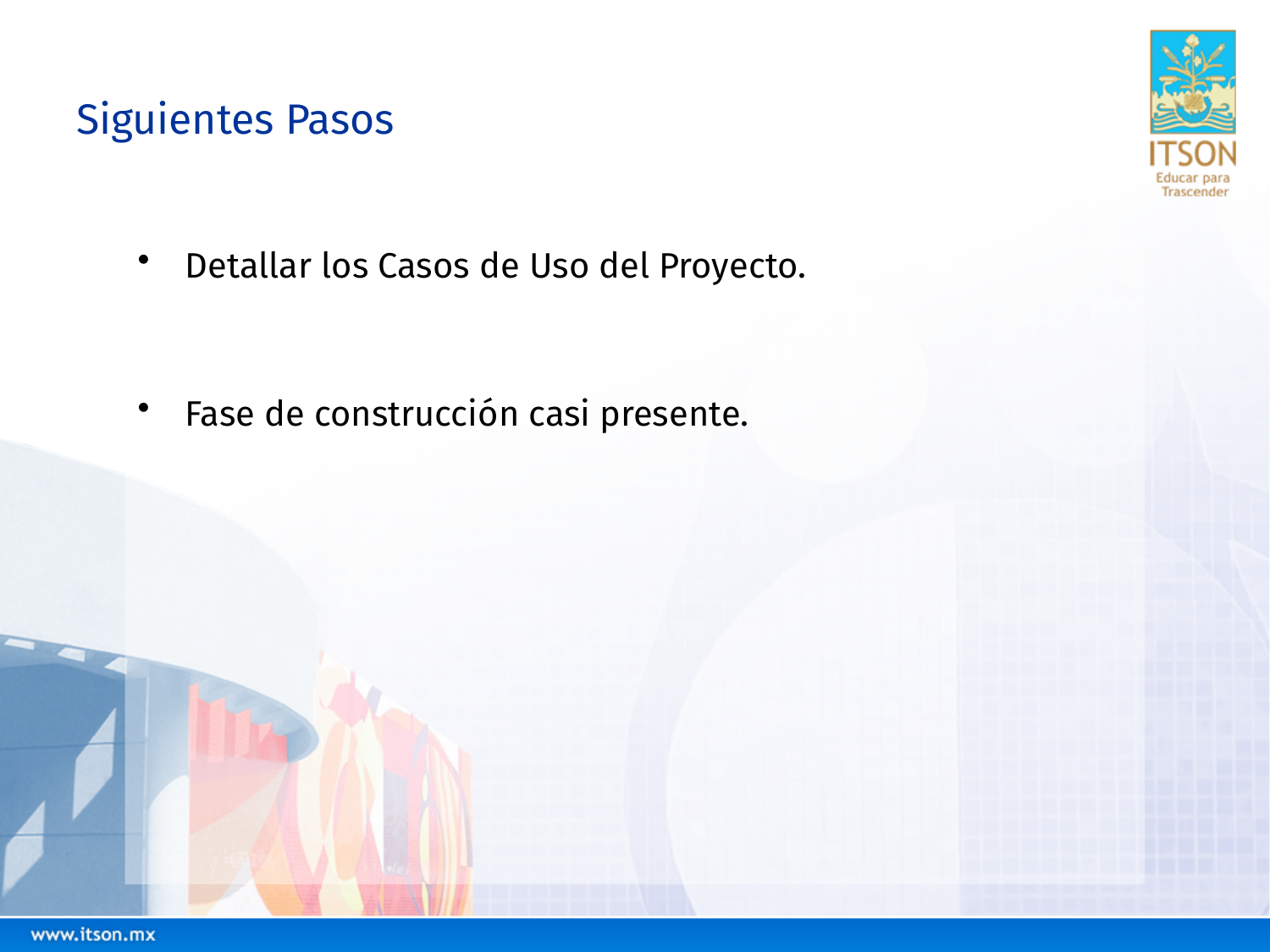

# Siguientes Pasos
Detallar los Casos de Uso del Proyecto.

Fase de construcción casi presente.